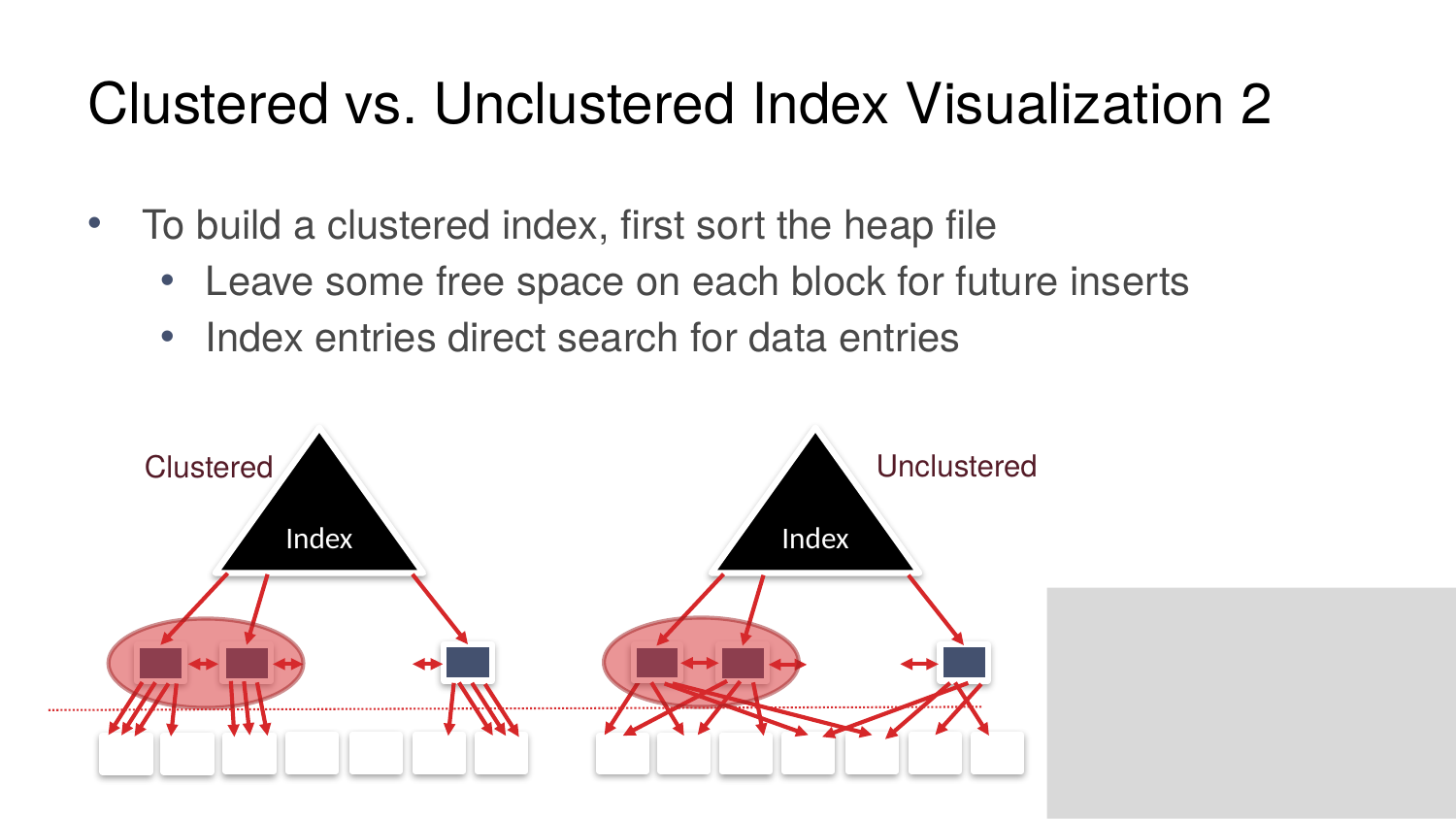

# Clustered vs. Unclustered Index Visualization 2
To build a clustered index, first sort the heap file
Leave some free space on each block for future inserts
Index entries direct search for data entries
Index
Clustered

Index
Unclustered